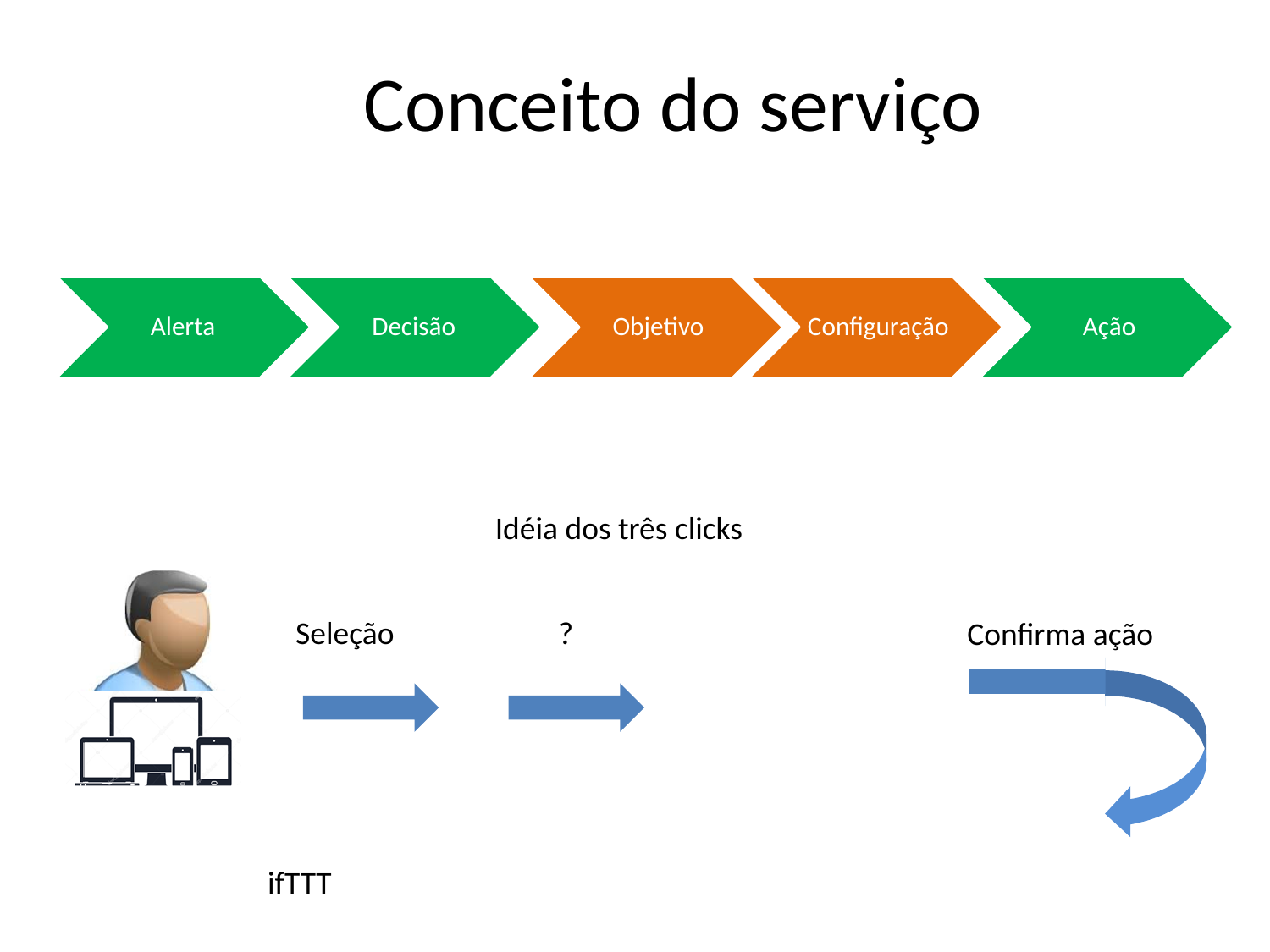

# Conceito do serviço
Alerta
Decisão
Objetivo
Configuração
Ação
Idéia dos três clicks

Seleção
?
Confirma ação

ifTTT